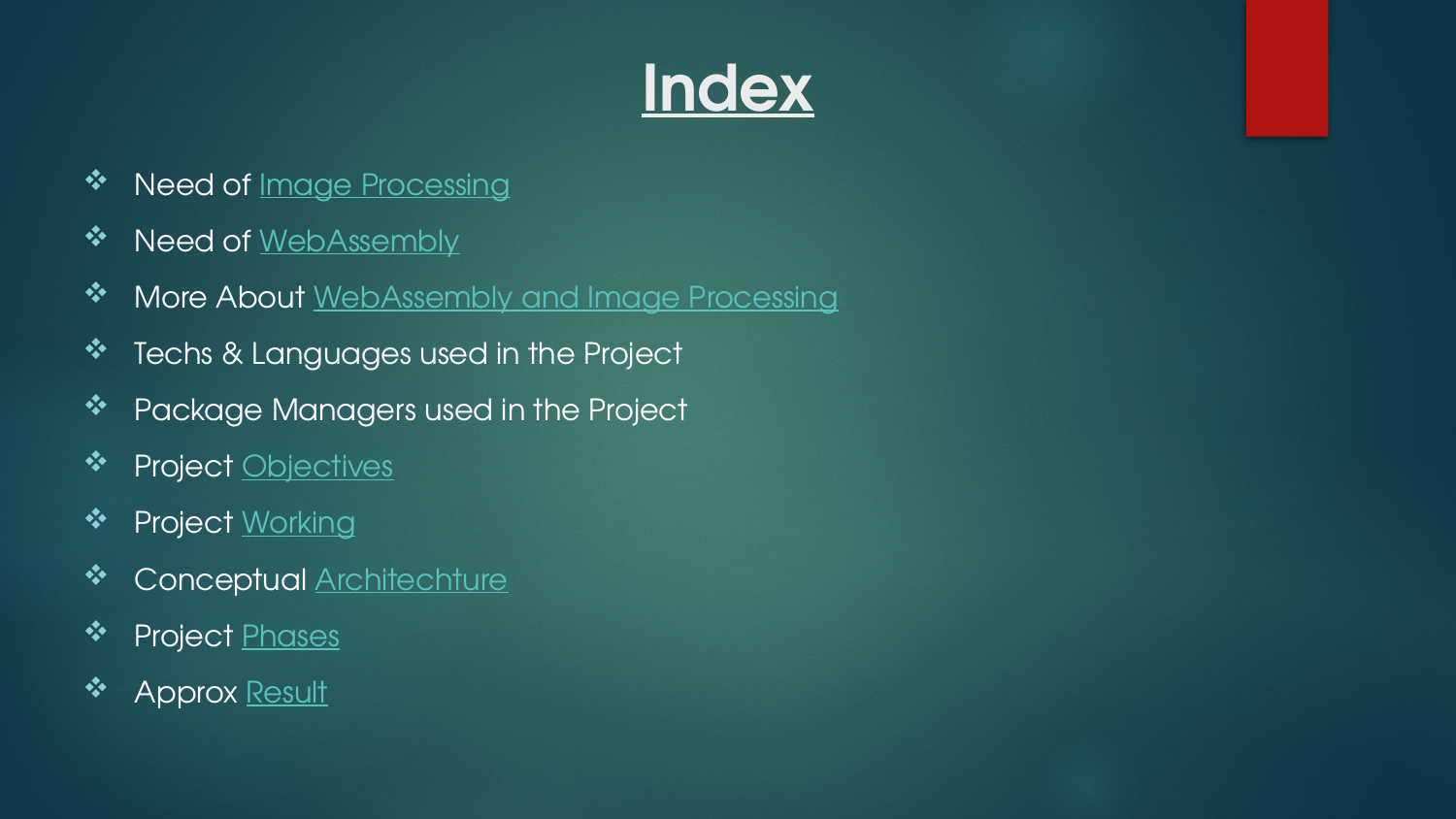

# Index
Need of Image Processing
Need of WebAssembly
More About WebAssembly and Image Processing
Techs & Languages used in the Project
Package Managers used in the Project
Project Objectives
Project Working
Conceptual Architechture
Project Phases
Approx Result